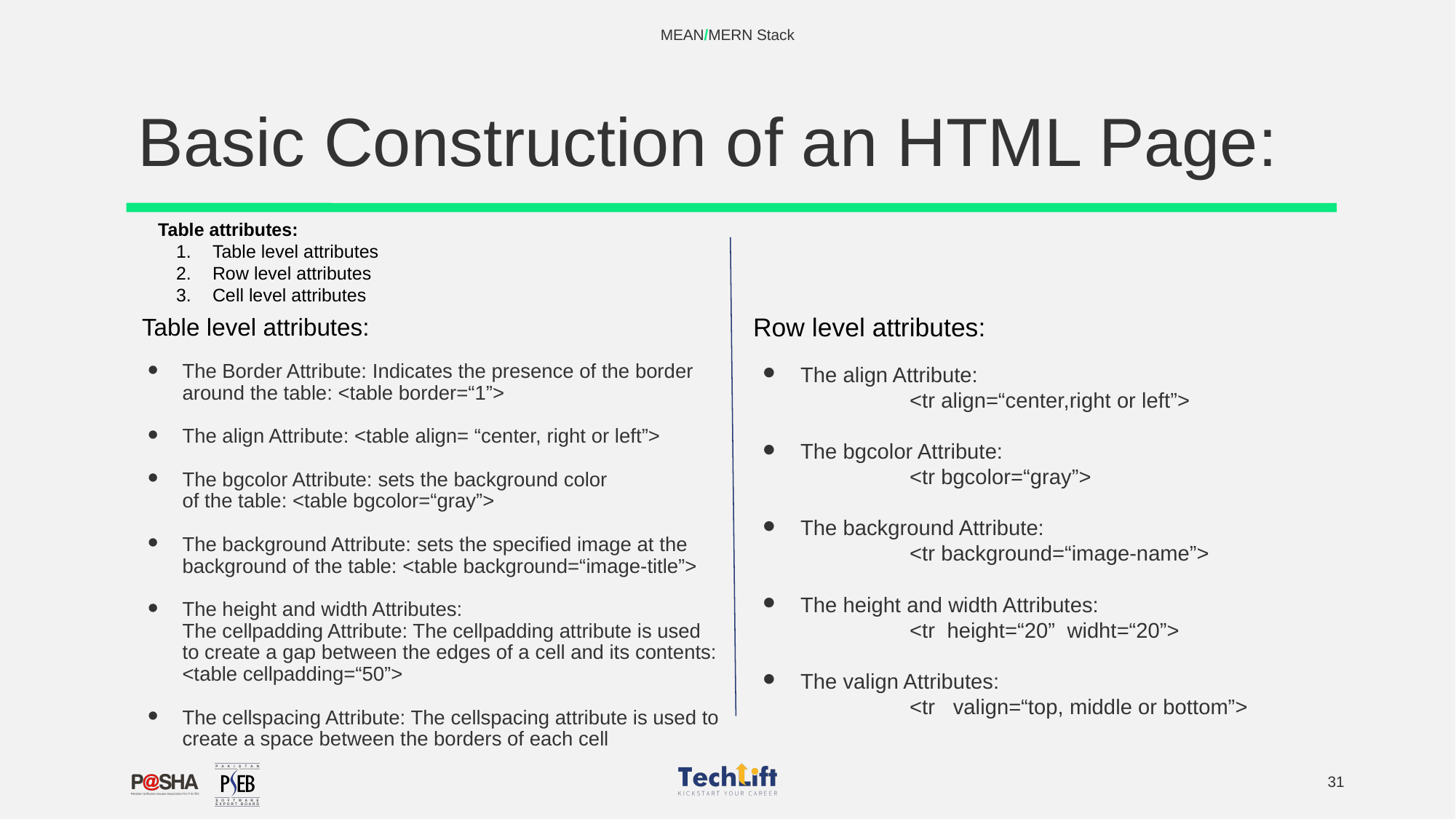

MEAN/MERN Stack
# Basic Construction of an HTML Page:
Table attributes:
Table level attributes
Row level attributes
Cell level attributes
Table level attributes:
Row level attributes:
The Border Attribute: Indicates the presence of the border around the table: <table border=“1”>

The align Attribute: <table align= “center, right or left”>

The bgcolor Attribute: sets the background color
of the table: <table bgcolor=“gray”>

The background Attribute: sets the specified image at the background of the table: <table background=“image-title”>

The height and width Attributes:
The cellpadding Attribute: The cellpadding attribute is used to create a gap between the edges of a cell and its contents: <table cellpadding=“50”>

The cellspacing Attribute: The cellspacing attribute is used to create a space between the borders of each cell
The align Attribute:
<tr align=“center,right or left”>

The bgcolor Attribute:
<tr bgcolor=“gray”>

The background Attribute:
<tr background=“image-name”>

The height and width Attributes:
<tr  height=“20”  widht=“20”>

The valign Attributes:
<tr   valign=“top, middle or bottom”>

31